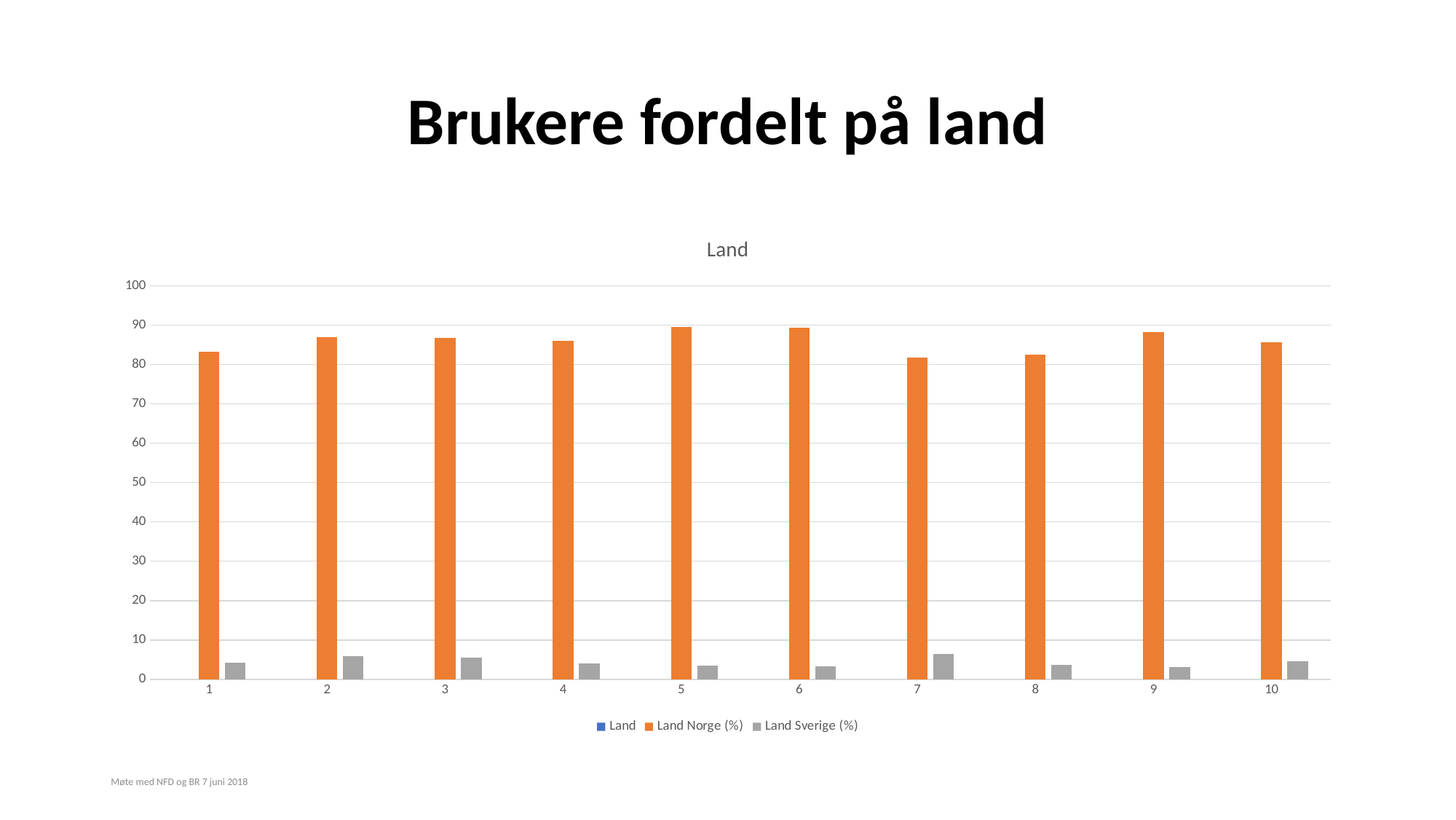

# Brukere fordelt på land

### Chart: Land

| Category | Land | Land | Land |
|---|---|---|---|
Møte med NFD og BR 7 juni 2018